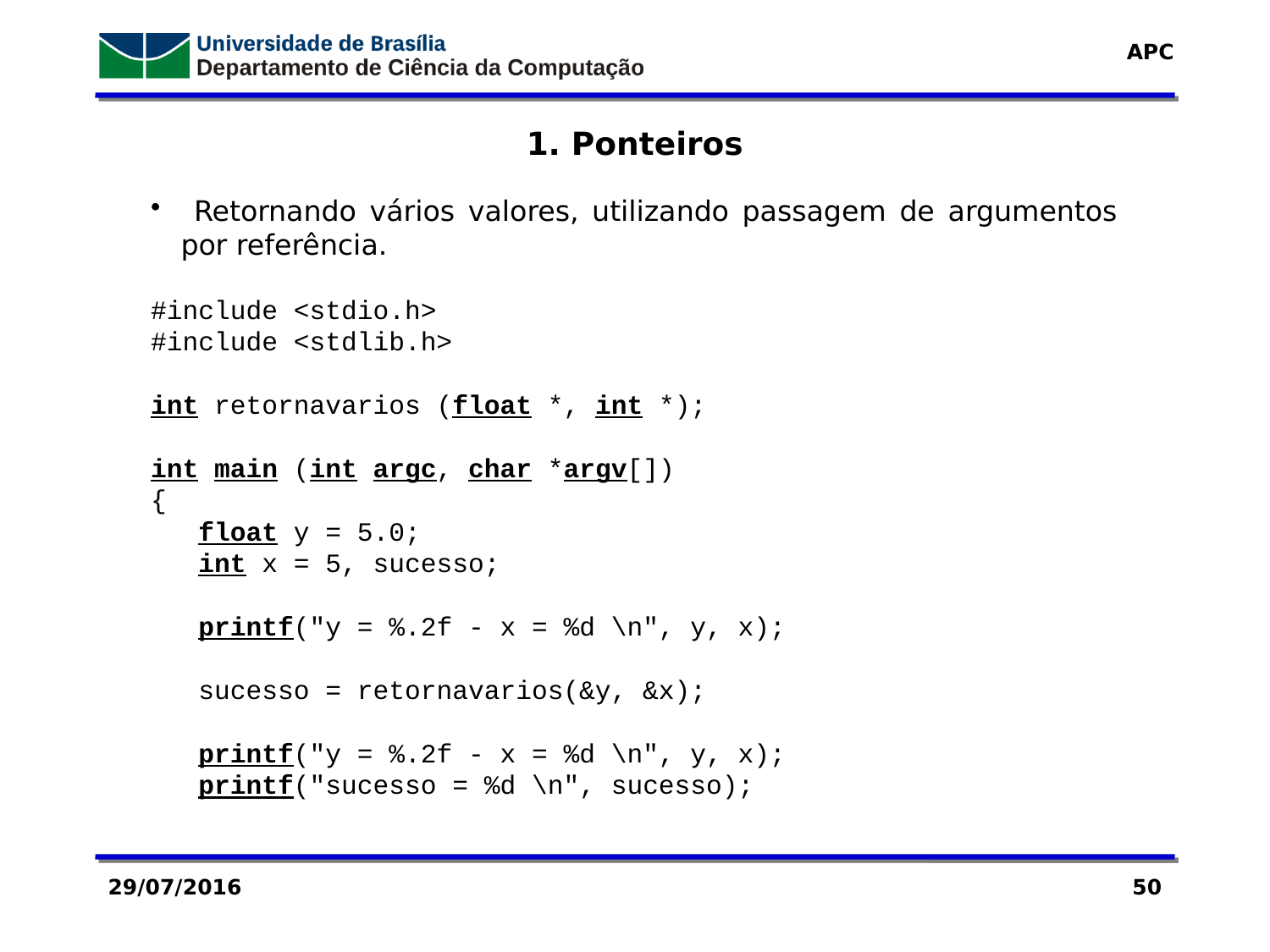

1. Ponteiros
 Retornando vários valores, utilizando passagem de argumentos por referência.

#include <stdio.h>
#include <stdlib.h>

int retornavarios (float *, int *);

int main (int argc, char *argv[])
{
   float y = 5.0;
   int x = 5, sucesso;

   printf("y = %.2f - x = %d \n", y, x);

   sucesso = retornavarios(&y, &x);

   printf("y = %.2f - x = %d \n", y, x);
   printf("sucesso = %d \n", sucesso);

29/07/2016
50